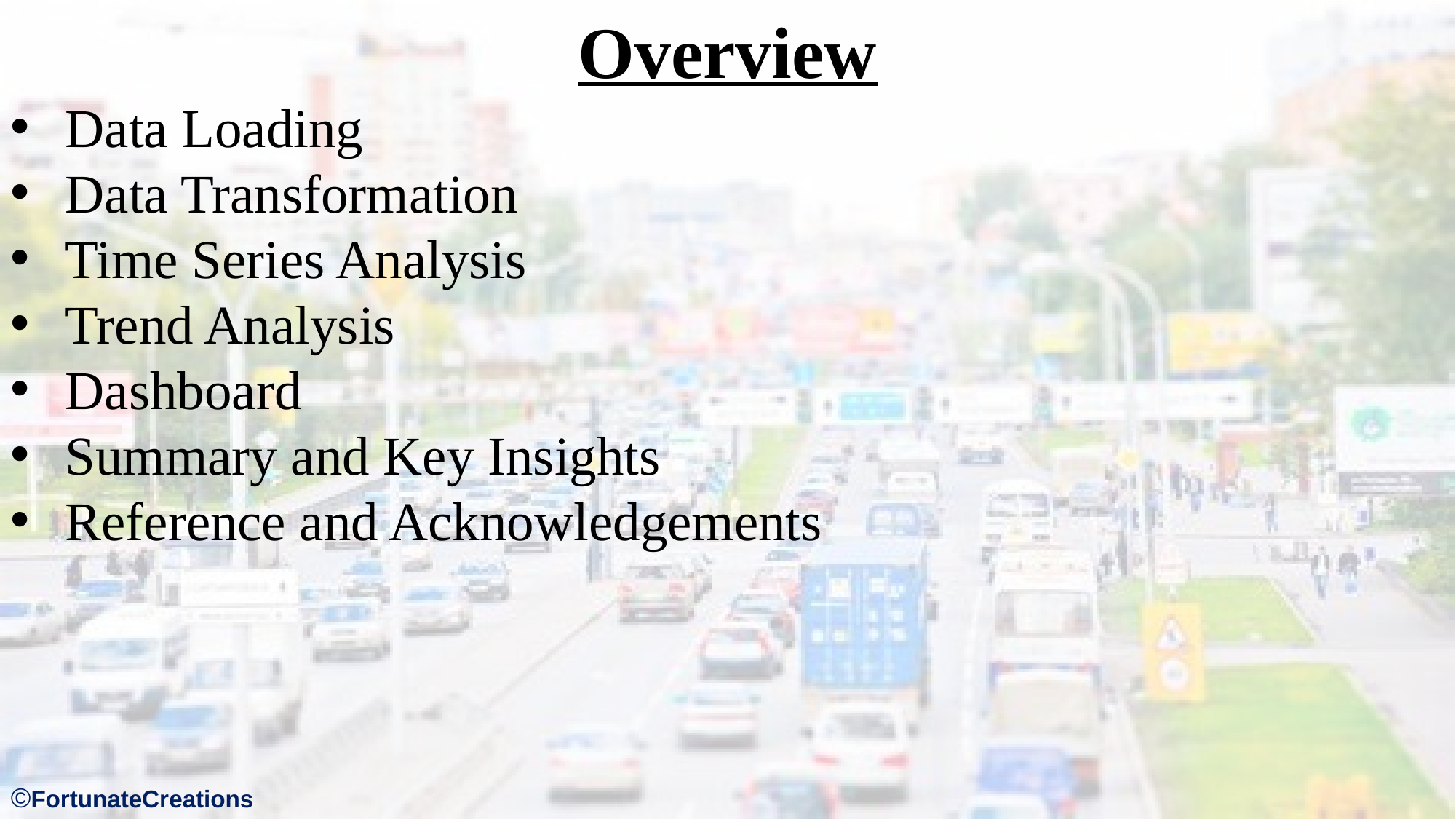

Overview
Data Loading
Data Transformation
Time Series Analysis
Trend Analysis
Dashboard
Summary and Key Insights
Reference and Acknowledgements

©FortunateCreations